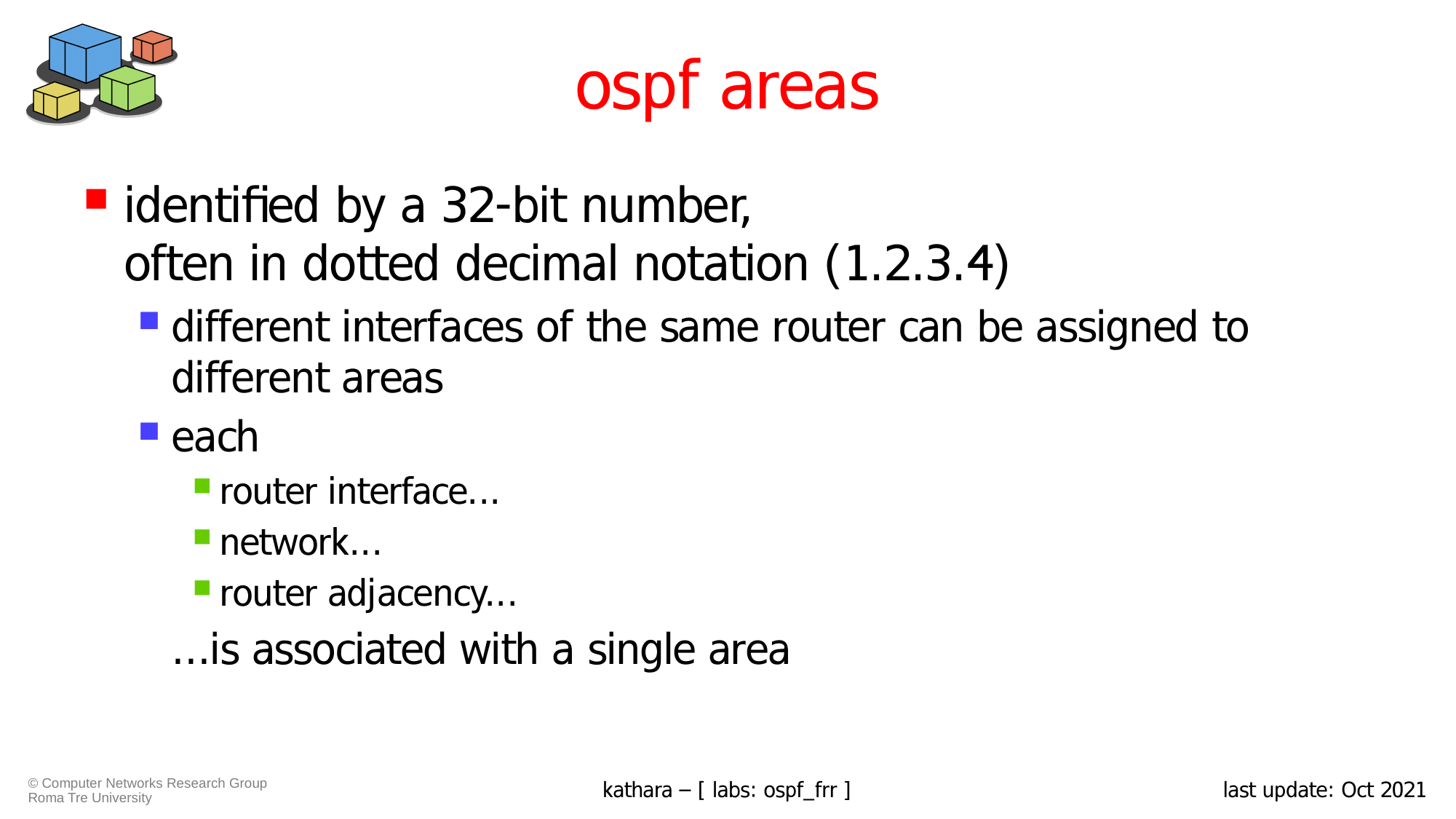

# ospf areas
identified by a 32-bit number,
often in dotted decimal notation (1.2.3.4)
different interfaces of the same router can be assigned to different areas
each
router interface...
network...
router adjacency...
	...is associated with a single area

kathara – [ labs: ospf_frr ]
last update: Oct 2021